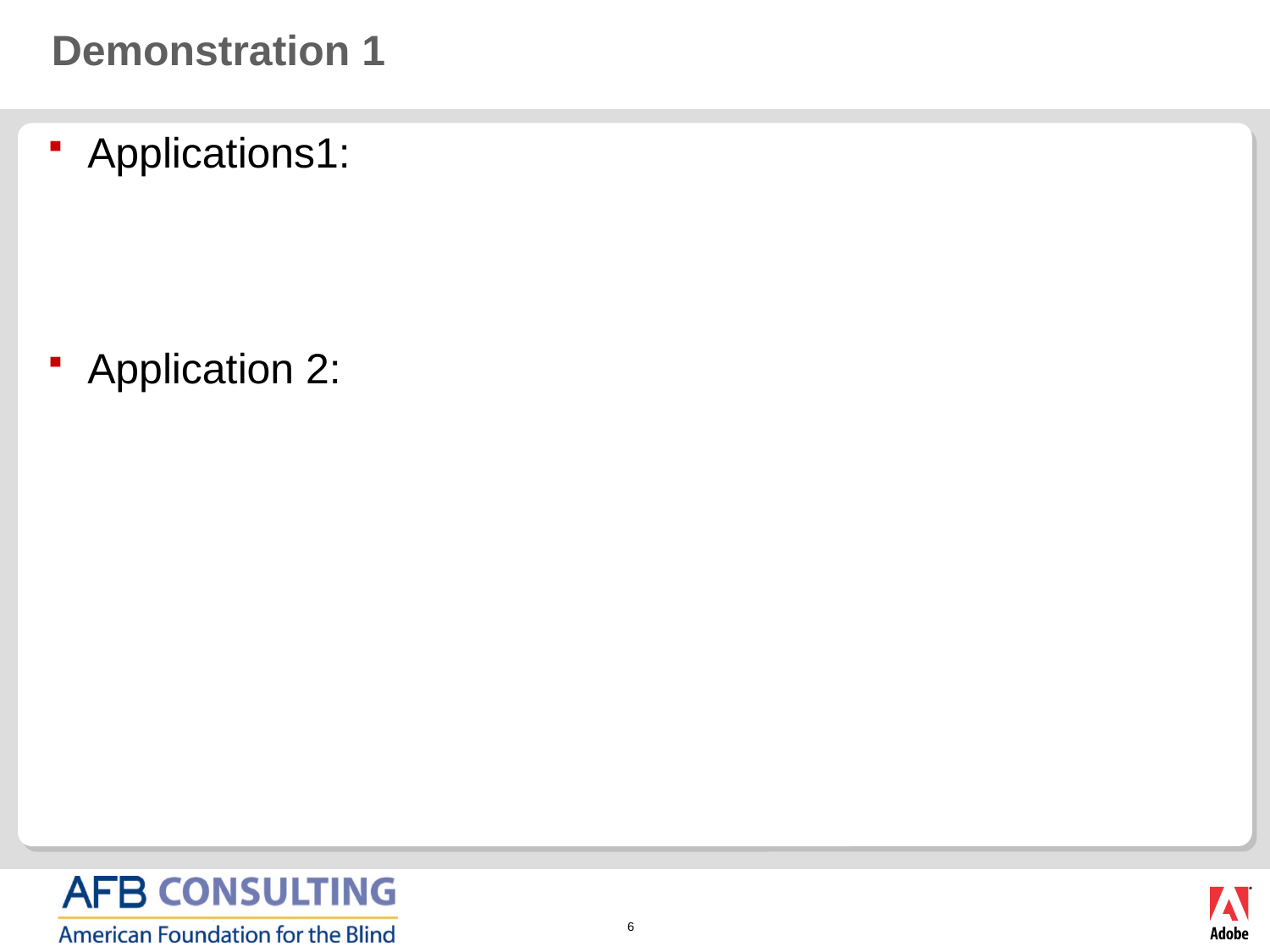

# Demonstration 1
Applications1:

Application 2:
6